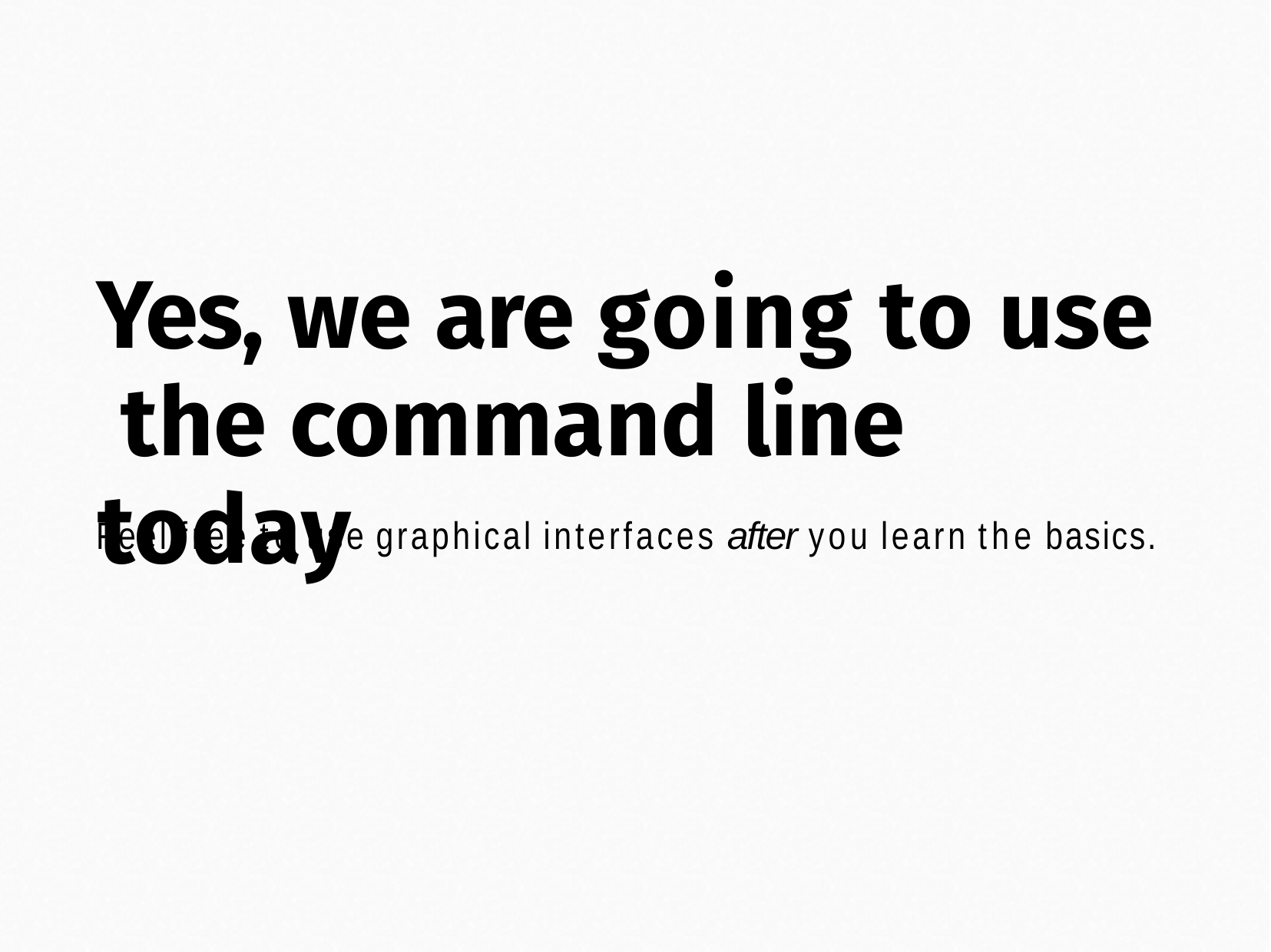

Yes, we are going to use  the command line today
Feel free to use graphical interfaces after you learn the basics.